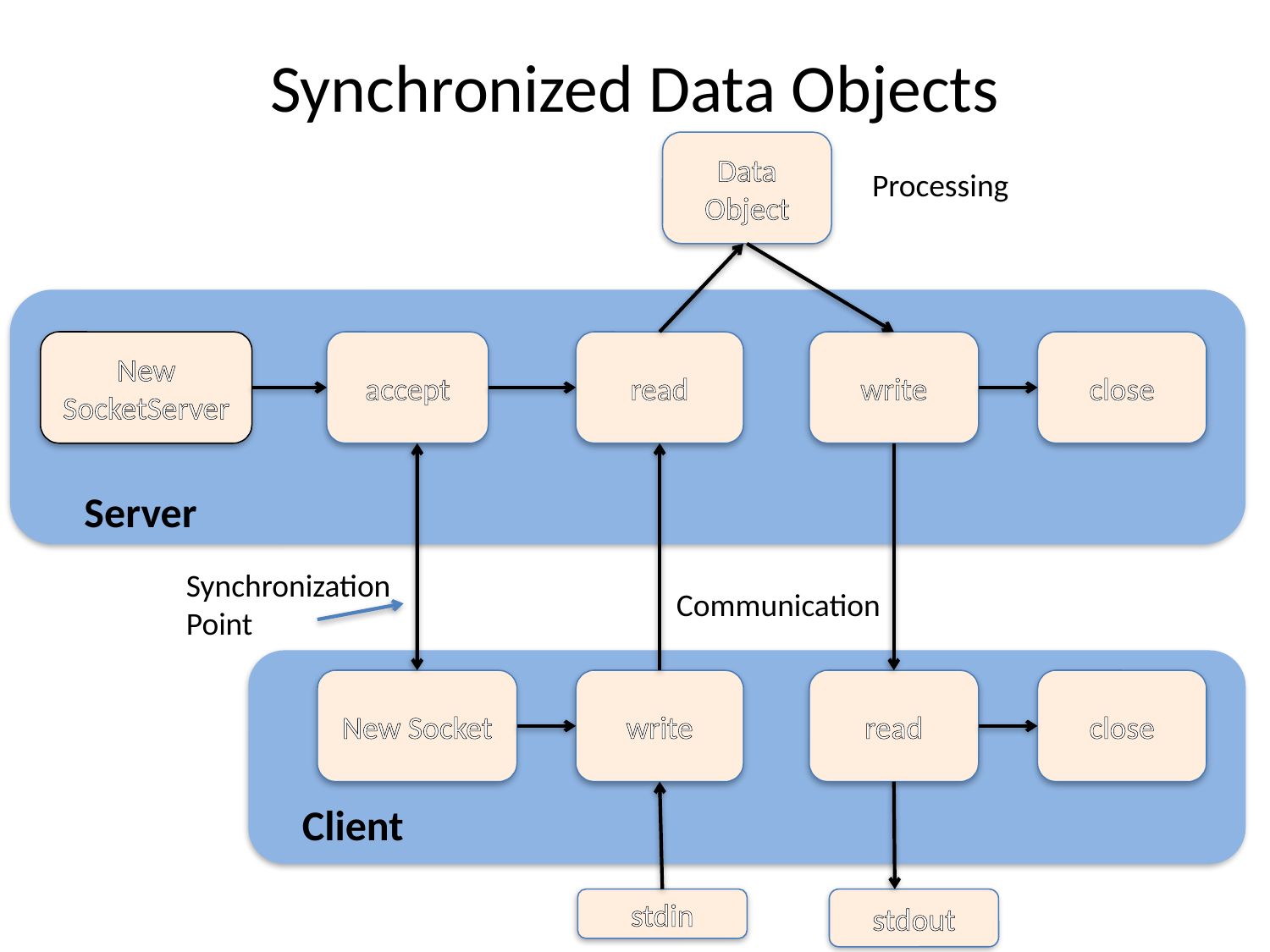

# Synchronized Data Objects
Data Object
Processing

New SocketServer
accept
read
write
close
Server
Synchronization
Point
Communication

New Socket
write
read
close
Client
stdin
stdout